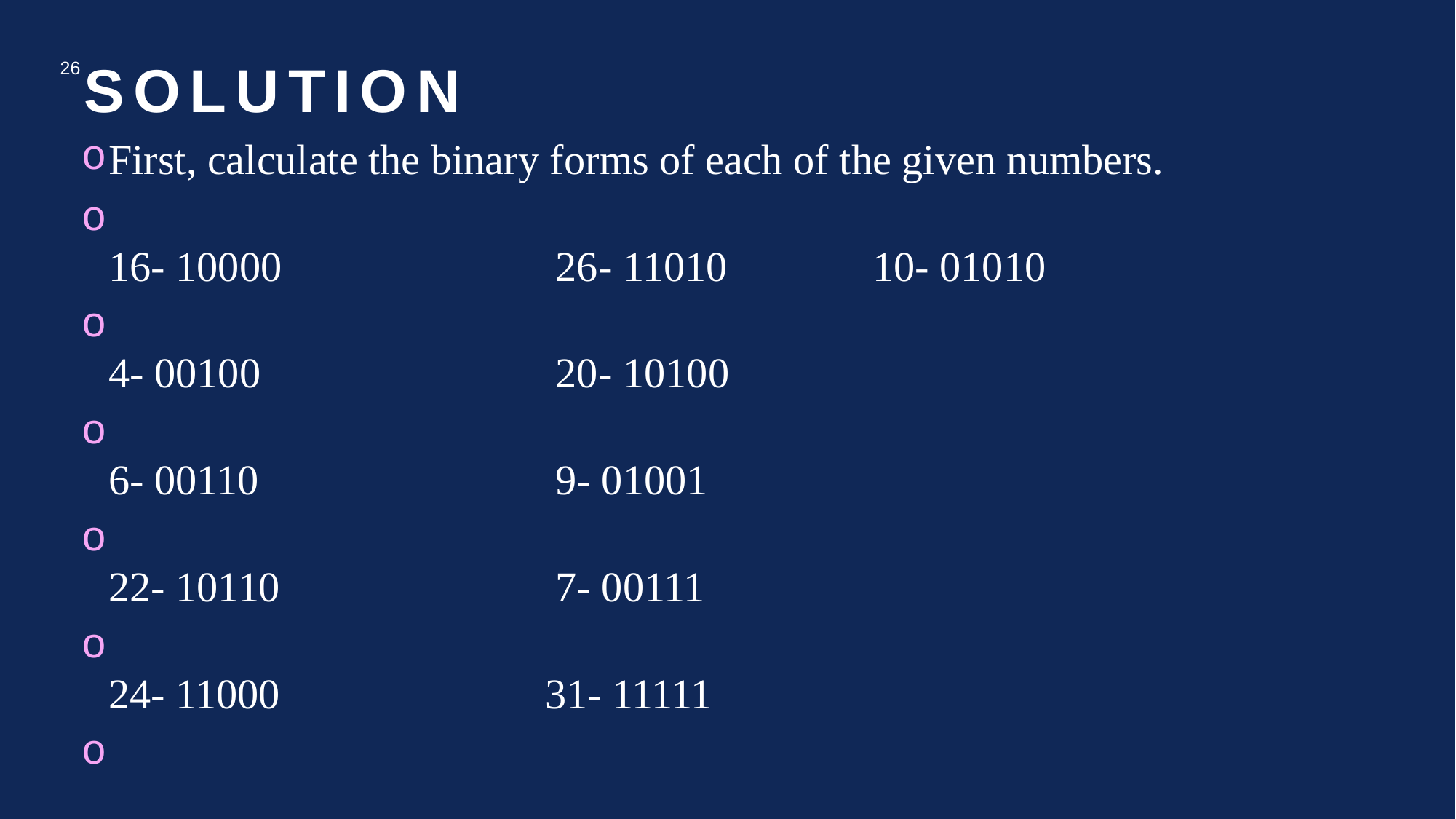

# Solution
26
First, calculate the binary forms of each of the given numbers.
 
16- 10000 			 26- 11010		10- 01010
4- 00100 			 20- 10100
6- 00110 			 9- 01001
22- 10110 			 7- 00111
24- 11000 			31- 11111